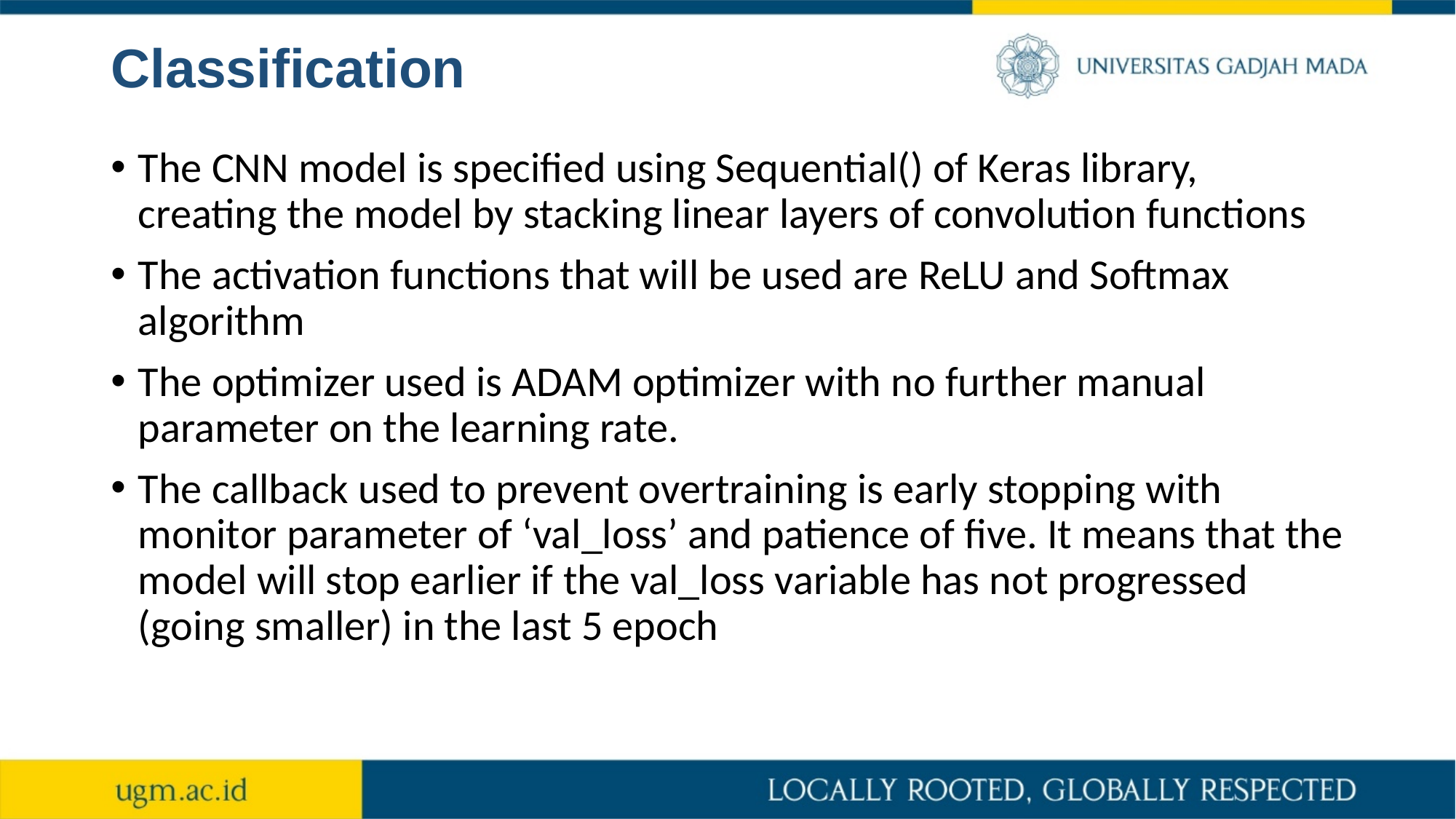

# Classification
The CNN model is specified using Sequential() of Keras library, creating the model by stacking linear layers of convolution functions
The activation functions that will be used are ReLU and Softmax algorithm
The optimizer used is ADAM optimizer with no further manual parameter on the learning rate.
The callback used to prevent overtraining is early stopping with monitor parameter of ‘val_loss’ and patience of five. It means that the model will stop earlier if the val_loss variable has not progressed (going smaller) in the last 5 epoch